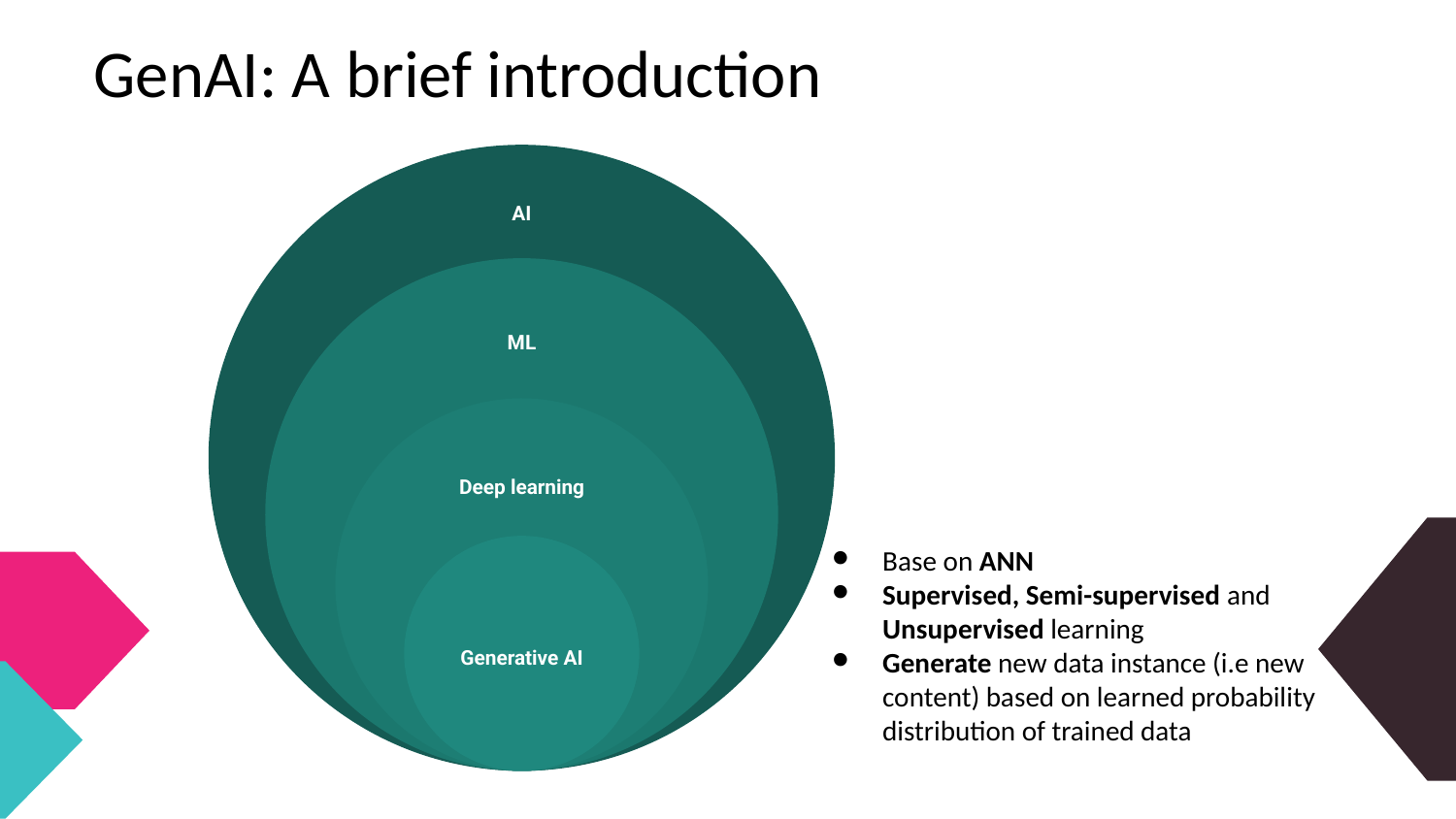

# GenAI: A brief introduction

AI

ML

Deep learning
Base on ANN
Supervised, Semi-supervised and Unsupervised learning
Generate new data instance (i.e new content) based on learned probability distribution of trained data

Generative AI